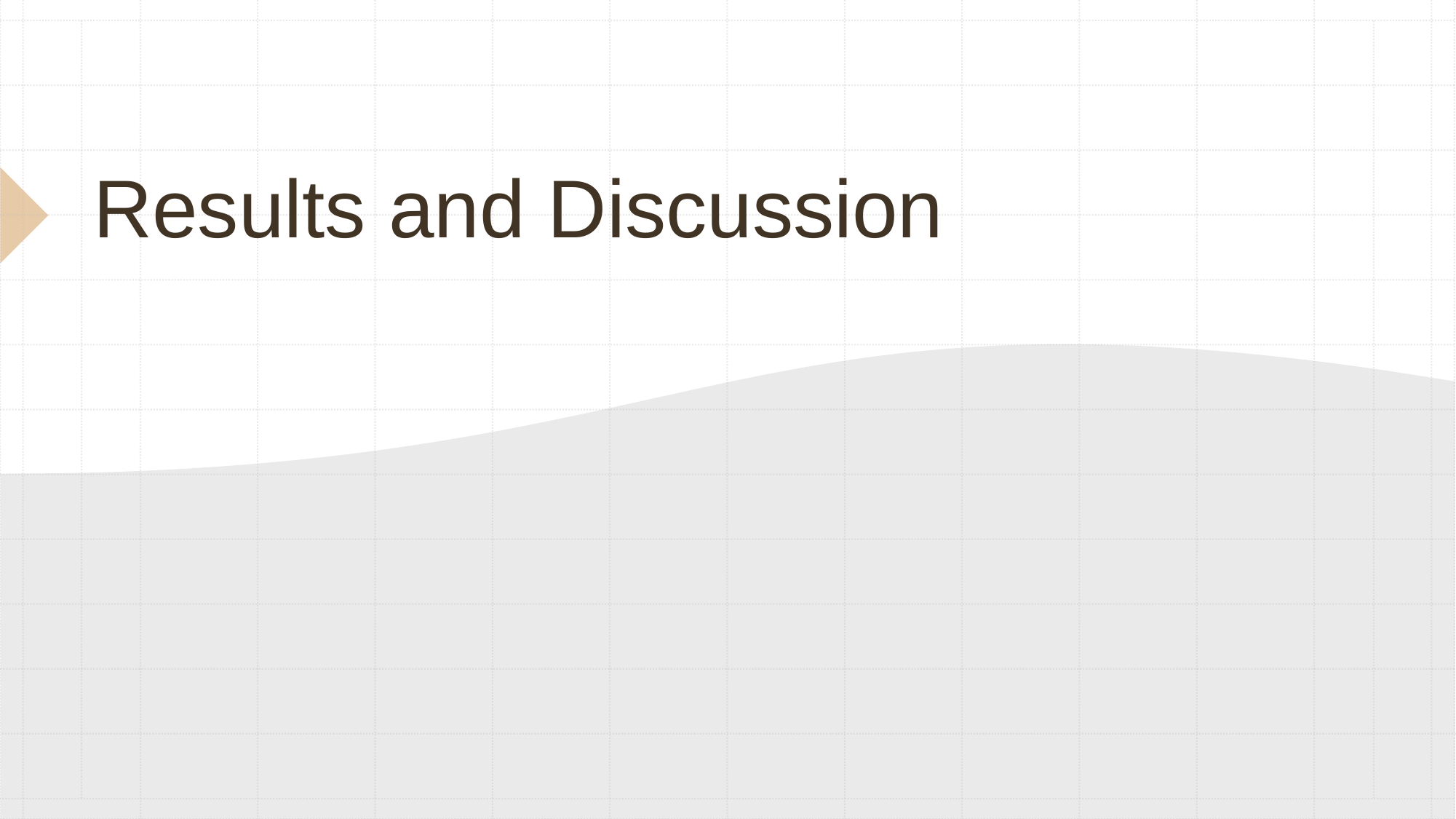

Results and Discussion: 1 of 4 | Slide 17 of 28
# Results and Discussion

18